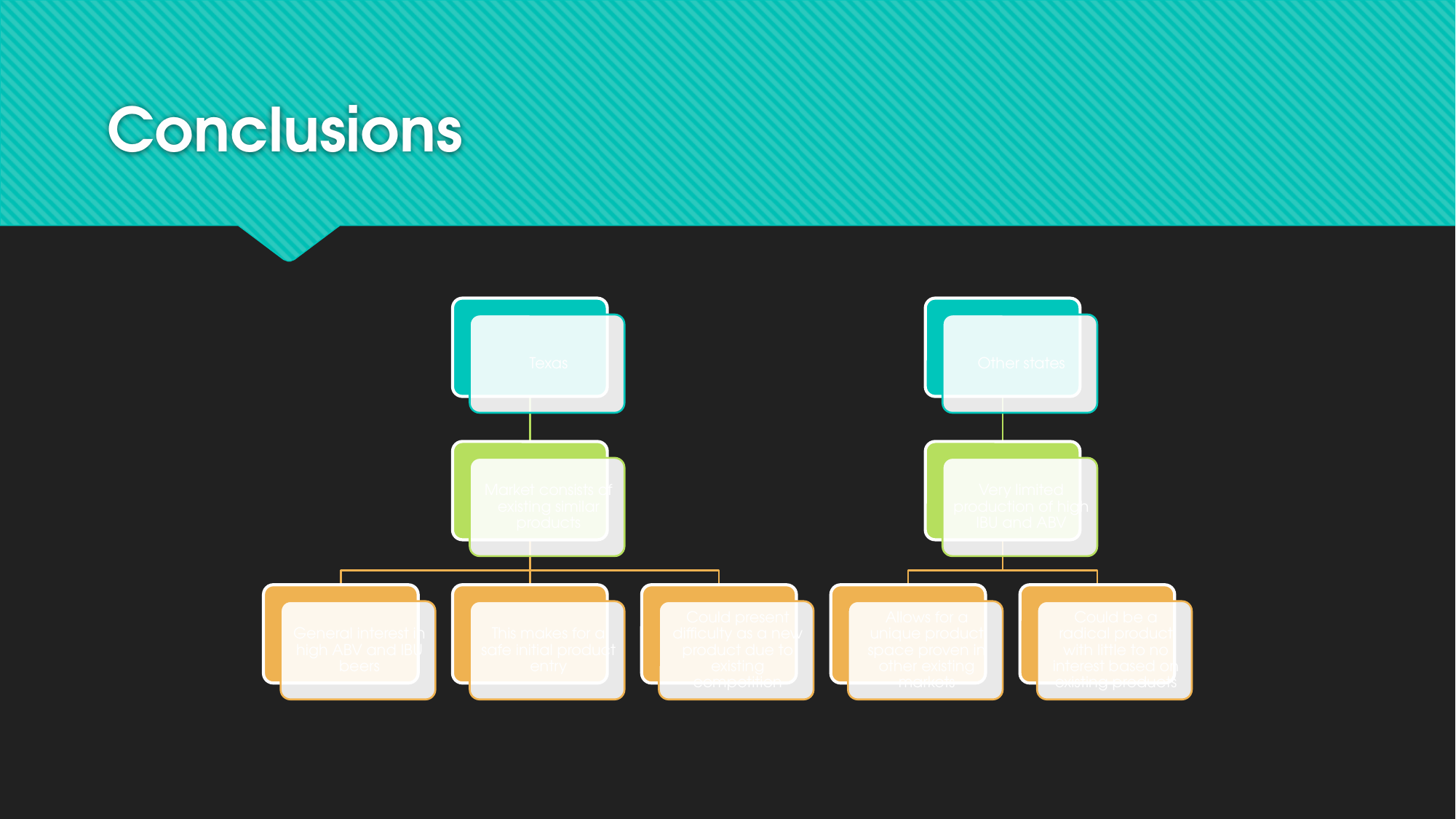

# Conclusions
Texas
Market consists of existing similar products
General interest in high ABV and IBU beers
This makes for a safe initial product entry
Could present difficulty as a new product due to existing competition
Other states
Very limited production of high IBU and ABV
Allows for a unique product space proven in other existing markets
Could be a radical product with little to no interest based on existing products